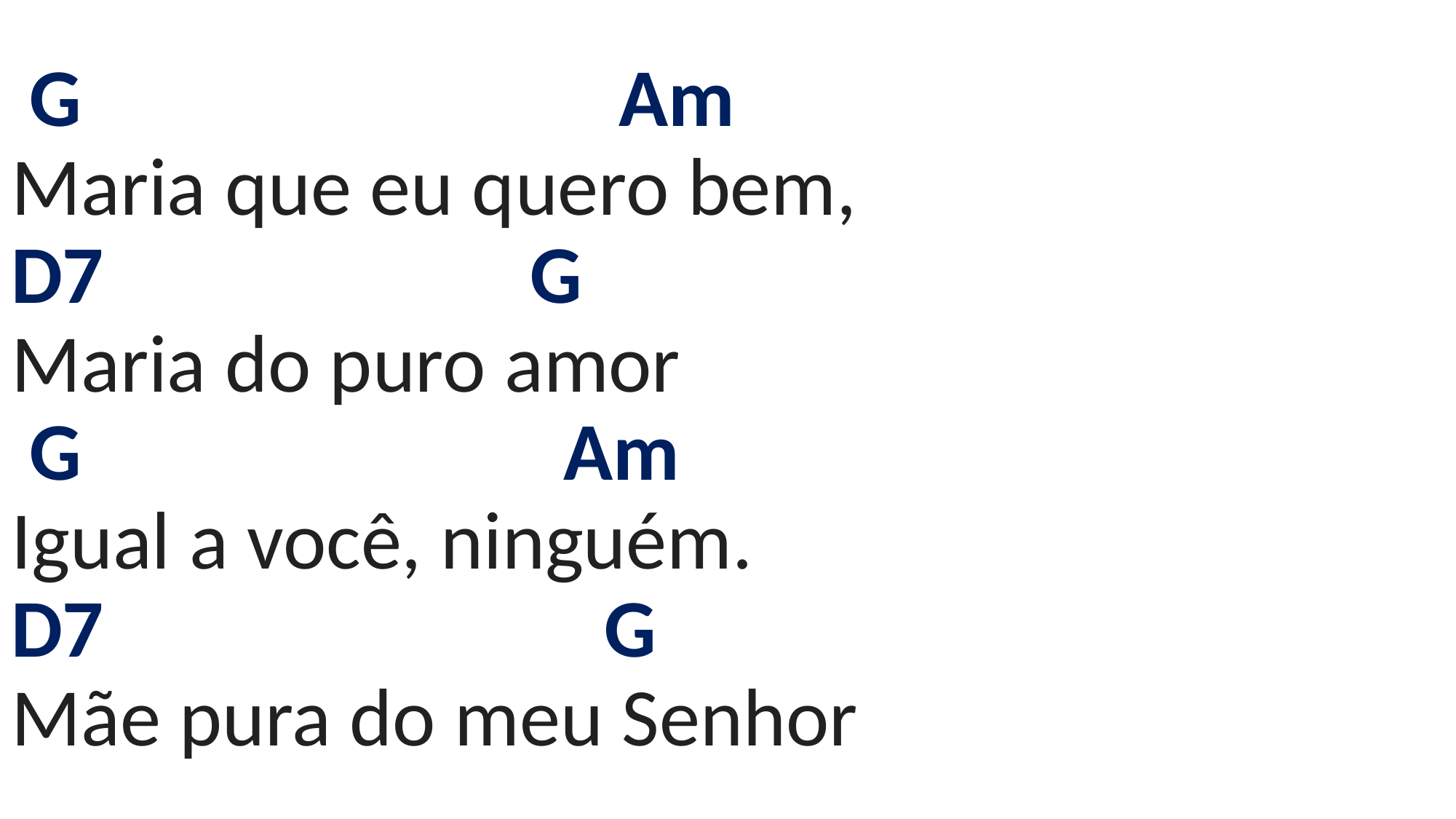

# G                             Am Maria que eu quero bem, D7                       G Maria do puro amor G                          Am Igual a você, ninguém. D7                           G Mãe pura do meu Senhor